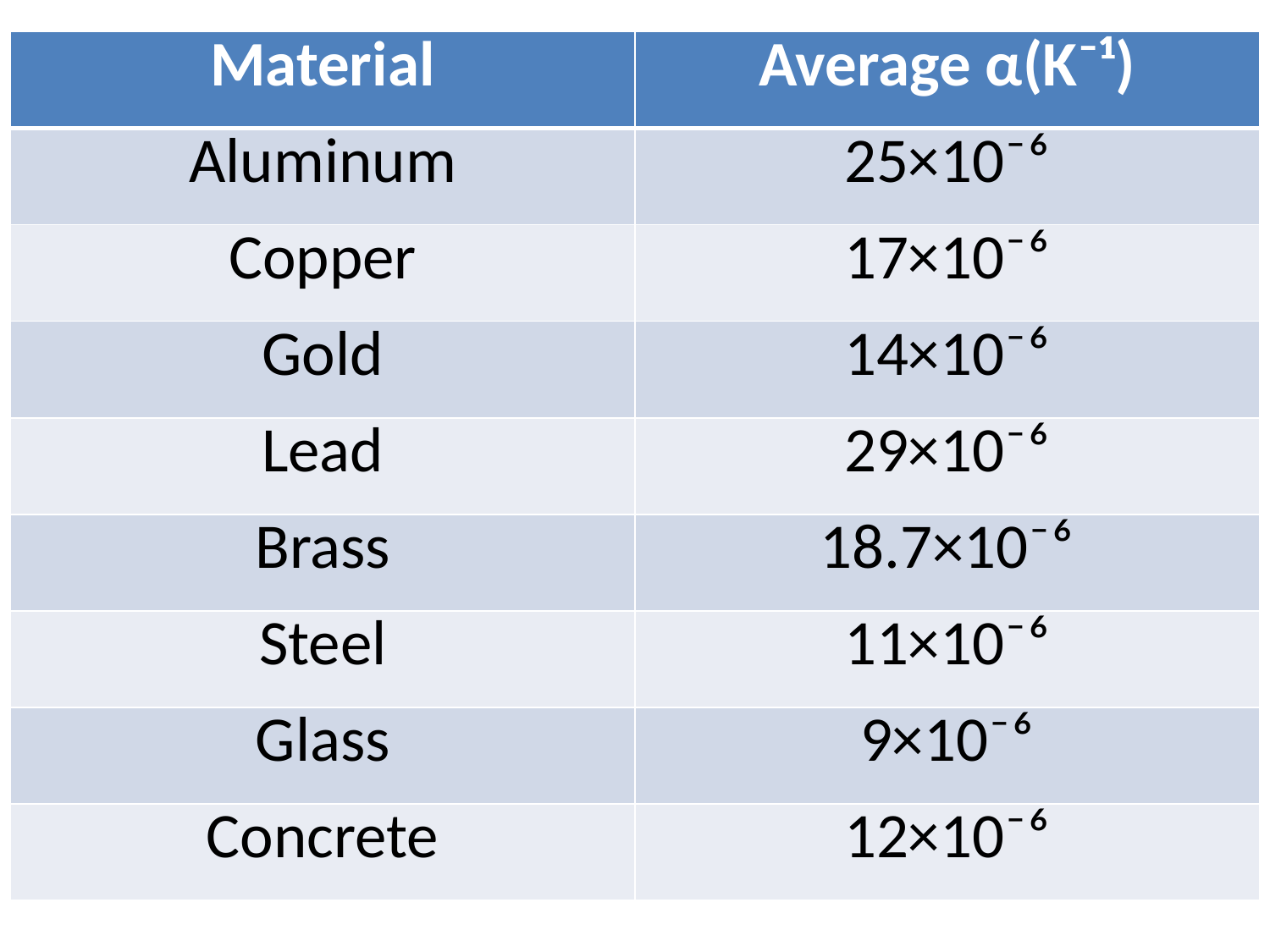

| Material | Average α(K⁻¹) |
| --- | --- |
| Aluminum | 25×10⁻⁶ |
| Copper | 17×10⁻⁶ |
| Gold | 14×10⁻⁶ |
| Lead | 29×10⁻⁶ |
| Brass | 18.7×10⁻⁶ |
| Steel | 11×10⁻⁶ |
| Glass | 9×10⁻⁶ |
| Concrete | 12×10⁻⁶ |
#